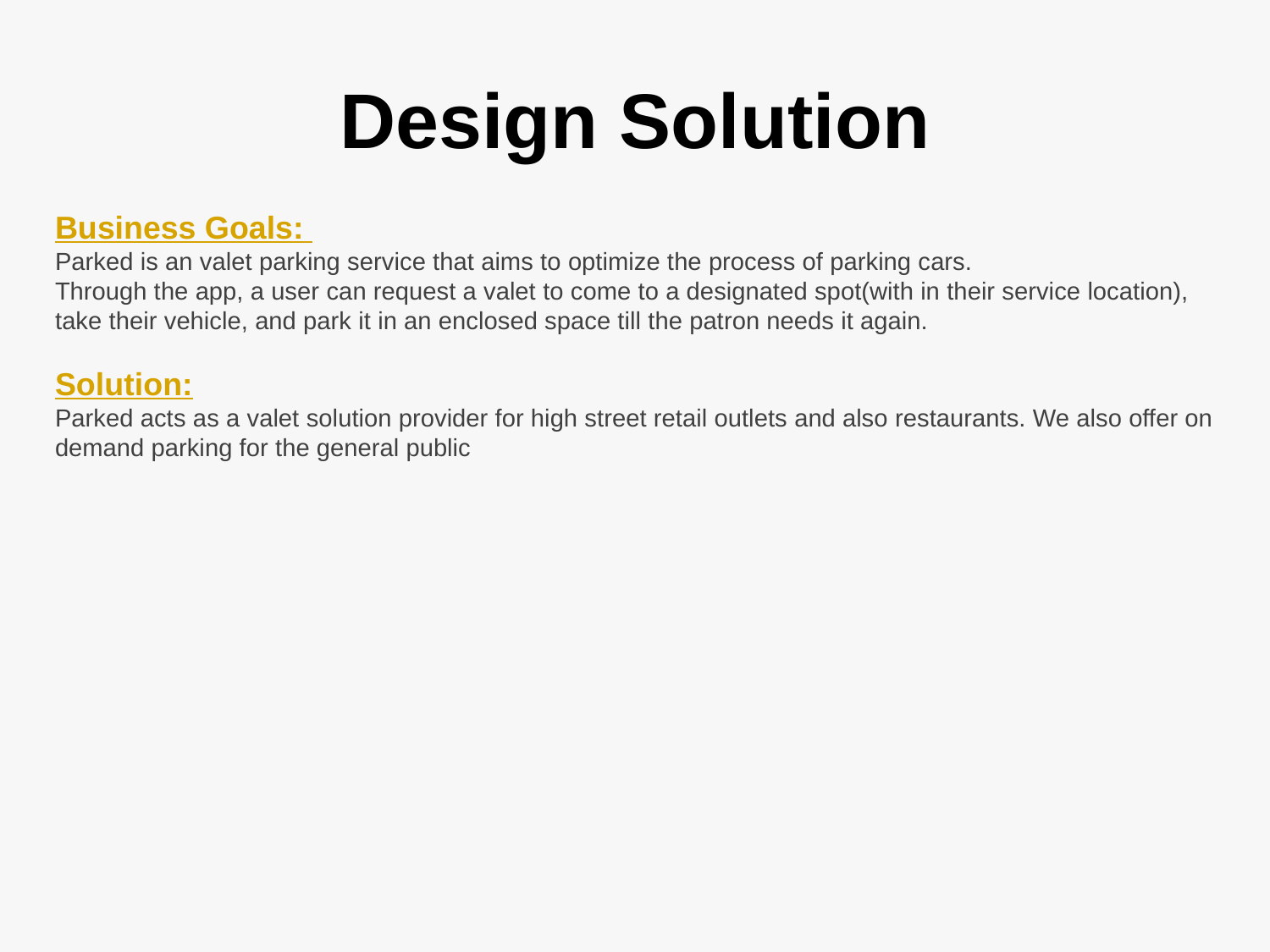

# Design Solution
Business Goals:
Parked is an valet parking service that aims to optimize the process of parking cars.
Through the app, a user can request a valet to come to a designated spot(with in their service location), take their vehicle, and park it in an enclosed space till the patron needs it again.

Solution:
Parked acts as a valet solution provider for high street retail outlets and also restaurants. We also offer on demand parking for the general public